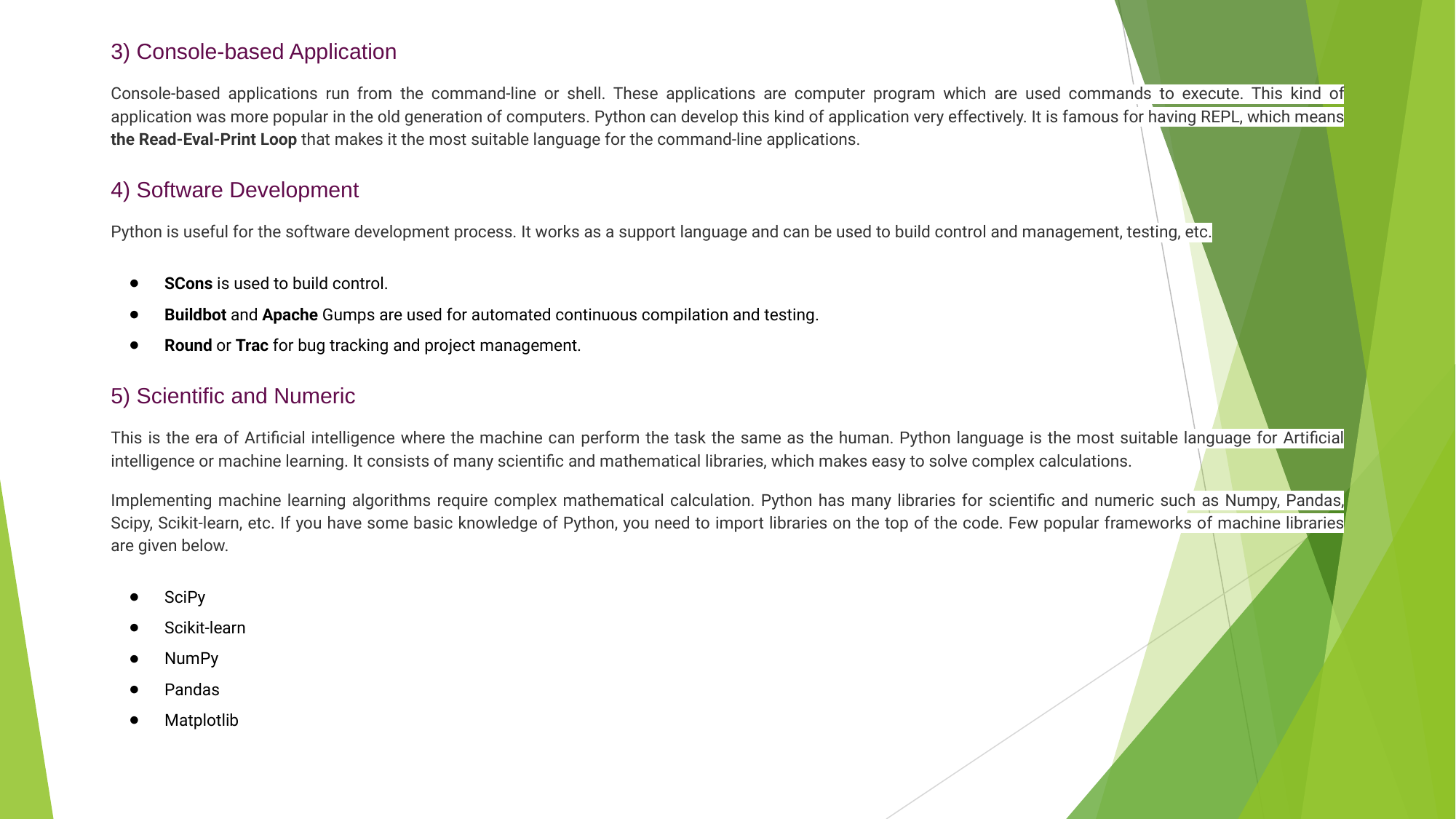

3) Console-based Application
Console-based applications run from the command-line or shell. These applications are computer program which are used commands to execute. This kind of application was more popular in the old generation of computers. Python can develop this kind of application very effectively. It is famous for having REPL, which means the Read-Eval-Print Loop that makes it the most suitable language for the command-line applications.
4) Software Development
Python is useful for the software development process. It works as a support language and can be used to build control and management, testing, etc.
SCons is used to build control.
Buildbot and Apache Gumps are used for automated continuous compilation and testing.
Round or Trac for bug tracking and project management.
5) Scientific and Numeric
This is the era of Artificial intelligence where the machine can perform the task the same as the human. Python language is the most suitable language for Artificial intelligence or machine learning. It consists of many scientific and mathematical libraries, which makes easy to solve complex calculations.
Implementing machine learning algorithms require complex mathematical calculation. Python has many libraries for scientific and numeric such as Numpy, Pandas, Scipy, Scikit-learn, etc. If you have some basic knowledge of Python, you need to import libraries on the top of the code. Few popular frameworks of machine libraries are given below.
SciPy
Scikit-learn
NumPy
Pandas
Matplotlib